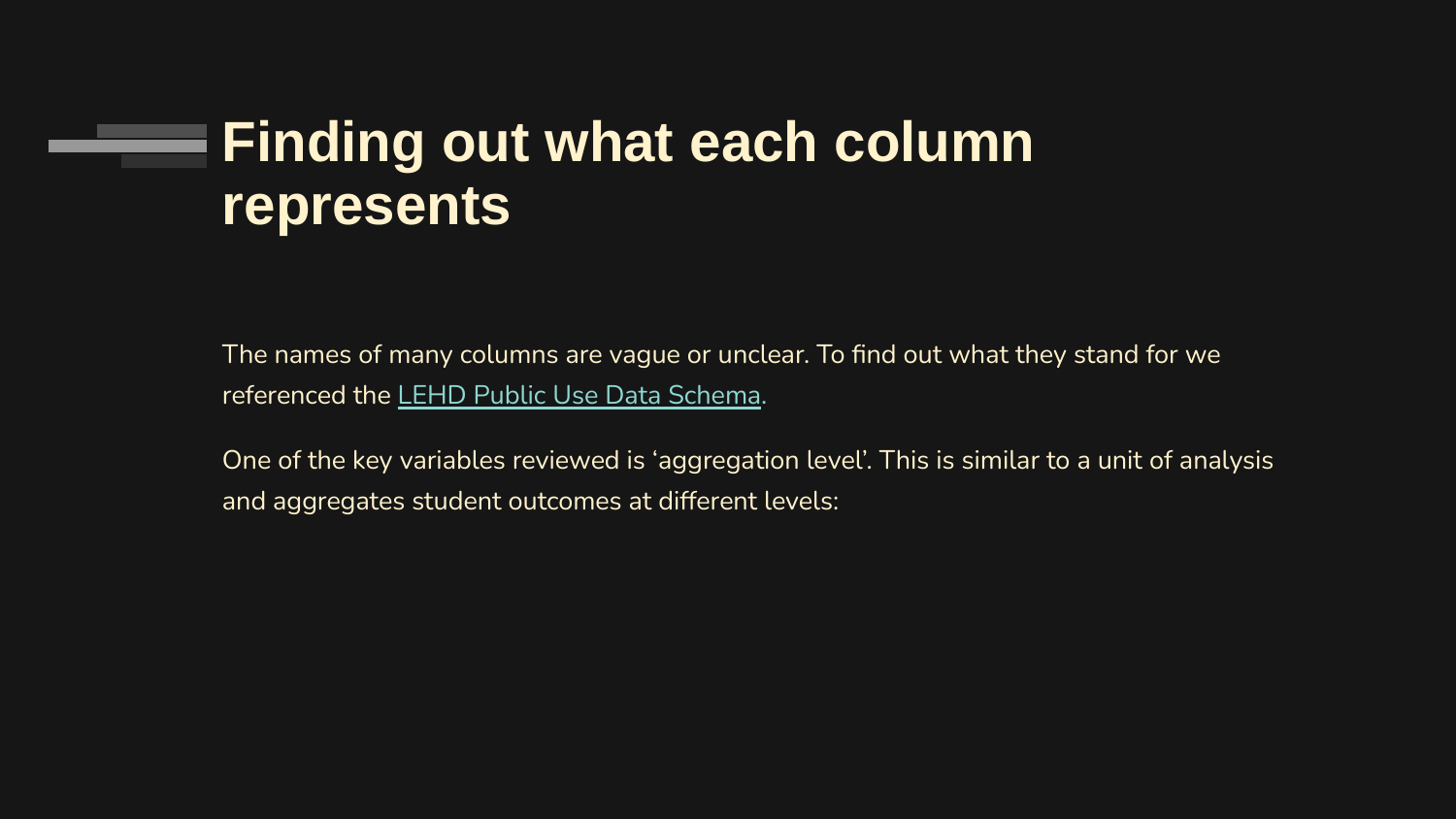

# Finding out what each column represents
The names of many columns are vague or unclear. To find out what they stand for we referenced the LEHD Public Use Data Schema.
One of the key variables reviewed is ‘aggregation level’. This is similar to a unit of analysis and aggregates student outcomes at different levels: